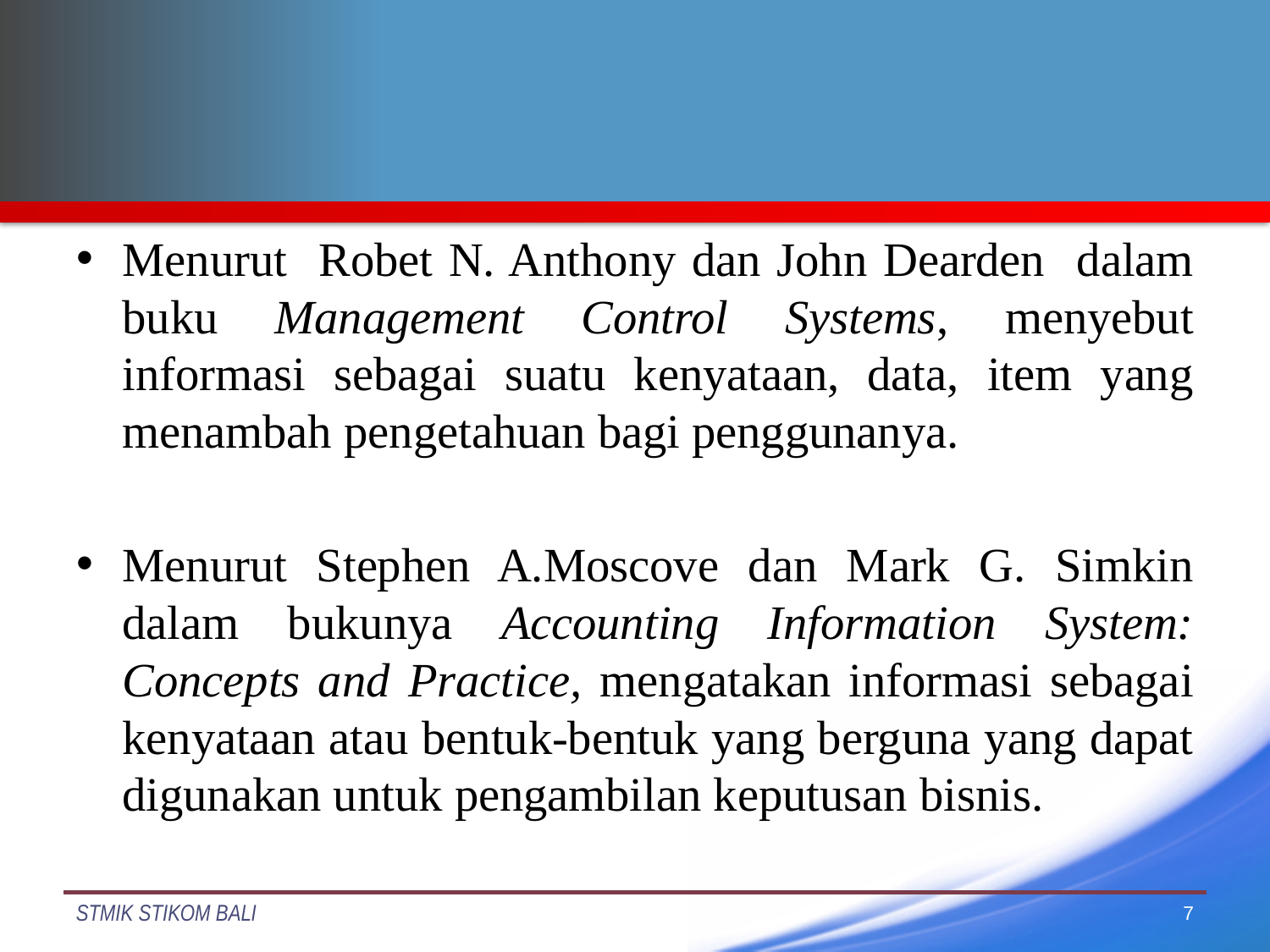

#
Menurut  Robet N. Anthony dan John Dearden  dalam buku Management Control Systems, menyebut informasi sebagai suatu kenyataan, data, item yang menambah pengetahuan bagi penggunanya.

Menurut Stephen A.Moscove dan Mark G. Simkin dalam bukunya Accounting Information System: Concepts and Practice, mengatakan informasi sebagai kenyataan atau bentuk-bentuk yang berguna yang dapat digunakan untuk pengambilan keputusan bisnis.

7